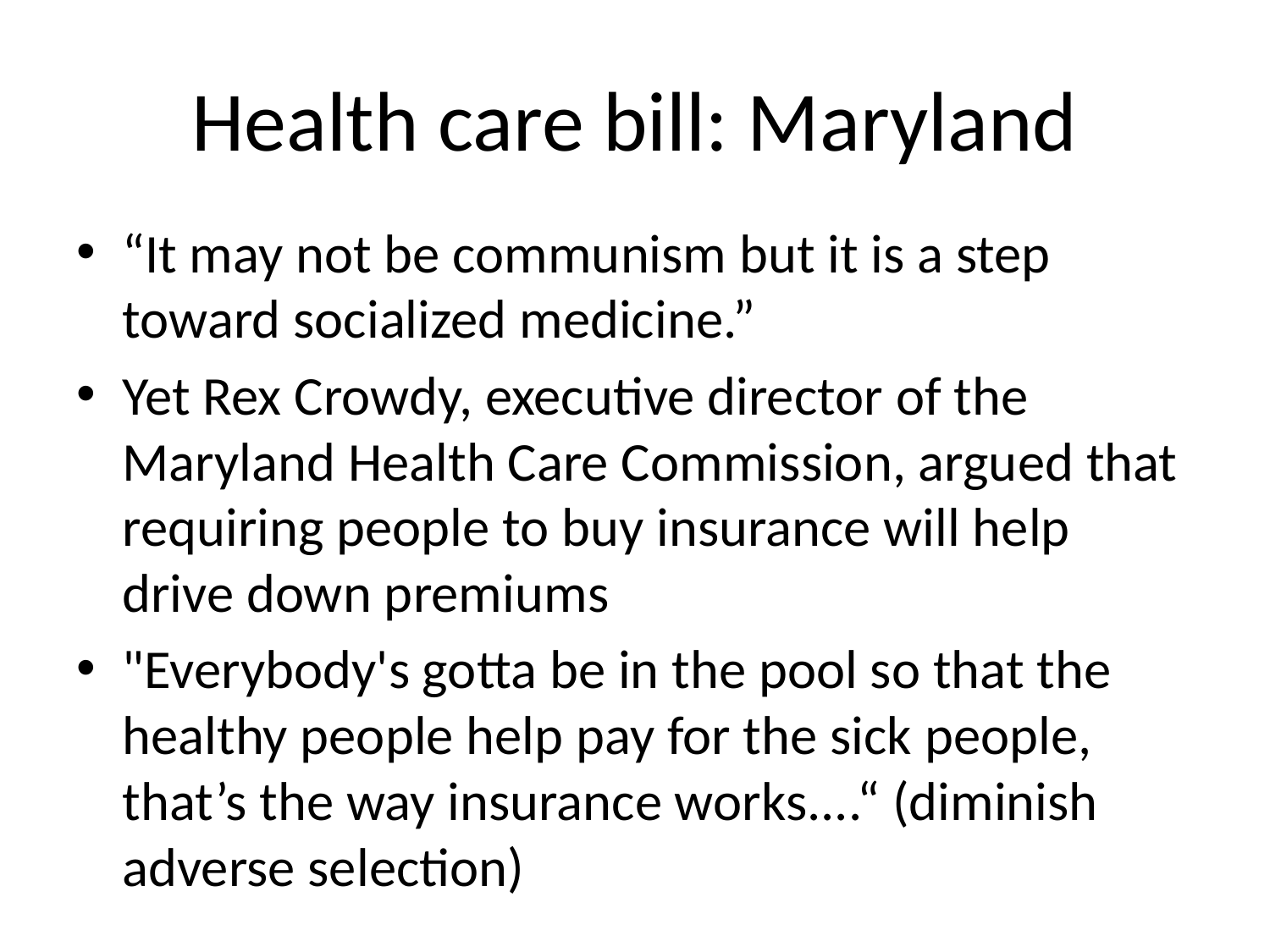

# Health care bill: Maryland
“It may not be communism but it is a step toward socialized medicine.”
Yet Rex Crowdy, executive director of the Maryland Health Care Commission, argued that requiring people to buy insurance will help drive down premiums
"Everybody's gotta be in the pool so that the healthy people help pay for the sick people, that’s the way insurance works....“ (diminish adverse selection)